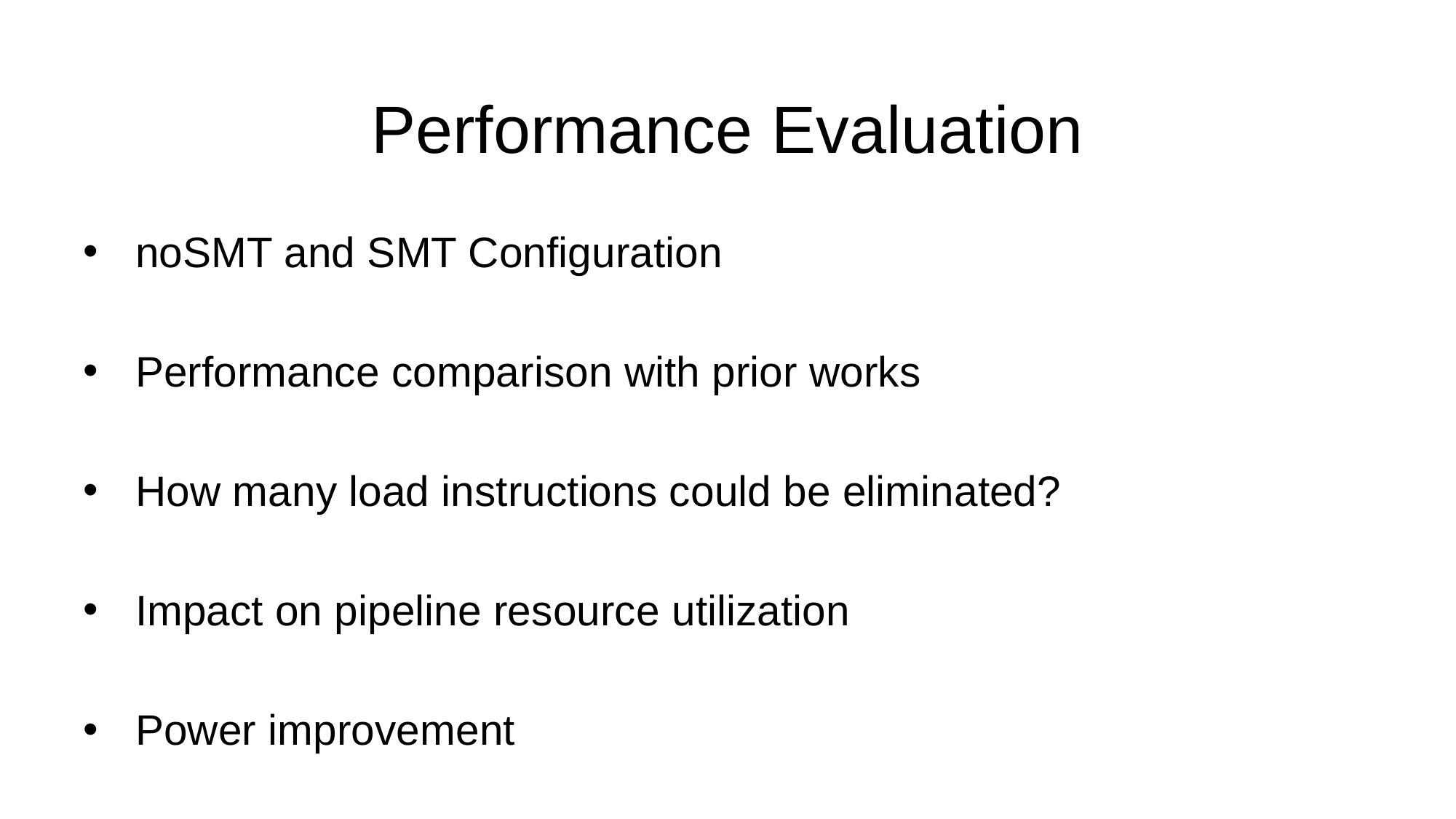

# Performance Evaluation
noSMT and SMT Configuration

Performance comparison with prior works

How many load instructions could be eliminated?

Impact on pipeline resource utilization

Power improvement